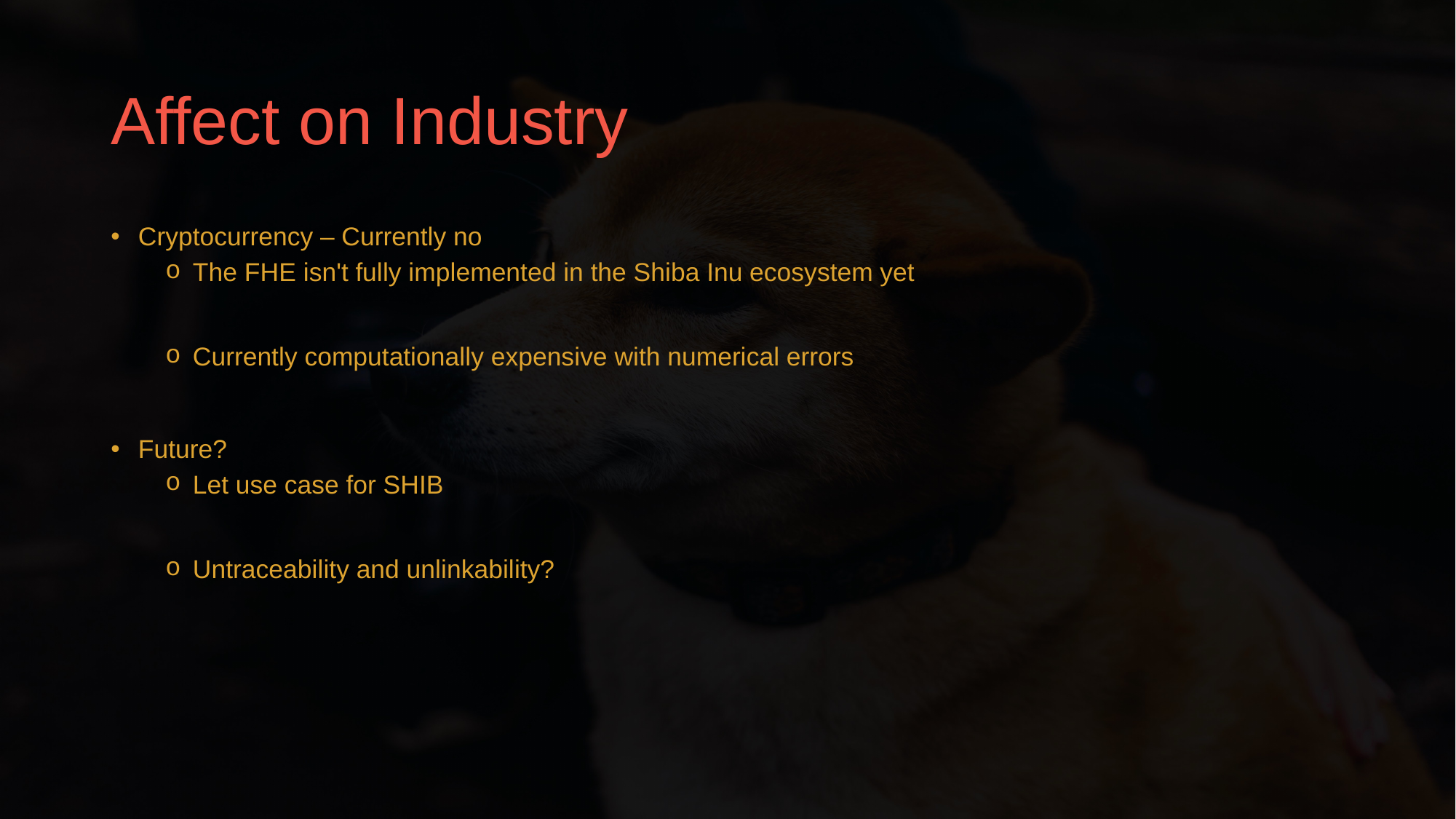

# Affect on Industry
Cryptocurrency – Currently no
The FHE isn't fully implemented in the Shiba Inu ecosystem yet

Currently computationally expensive with numerical errors

Future?
Let use case for SHIB

Untraceability and unlinkability?